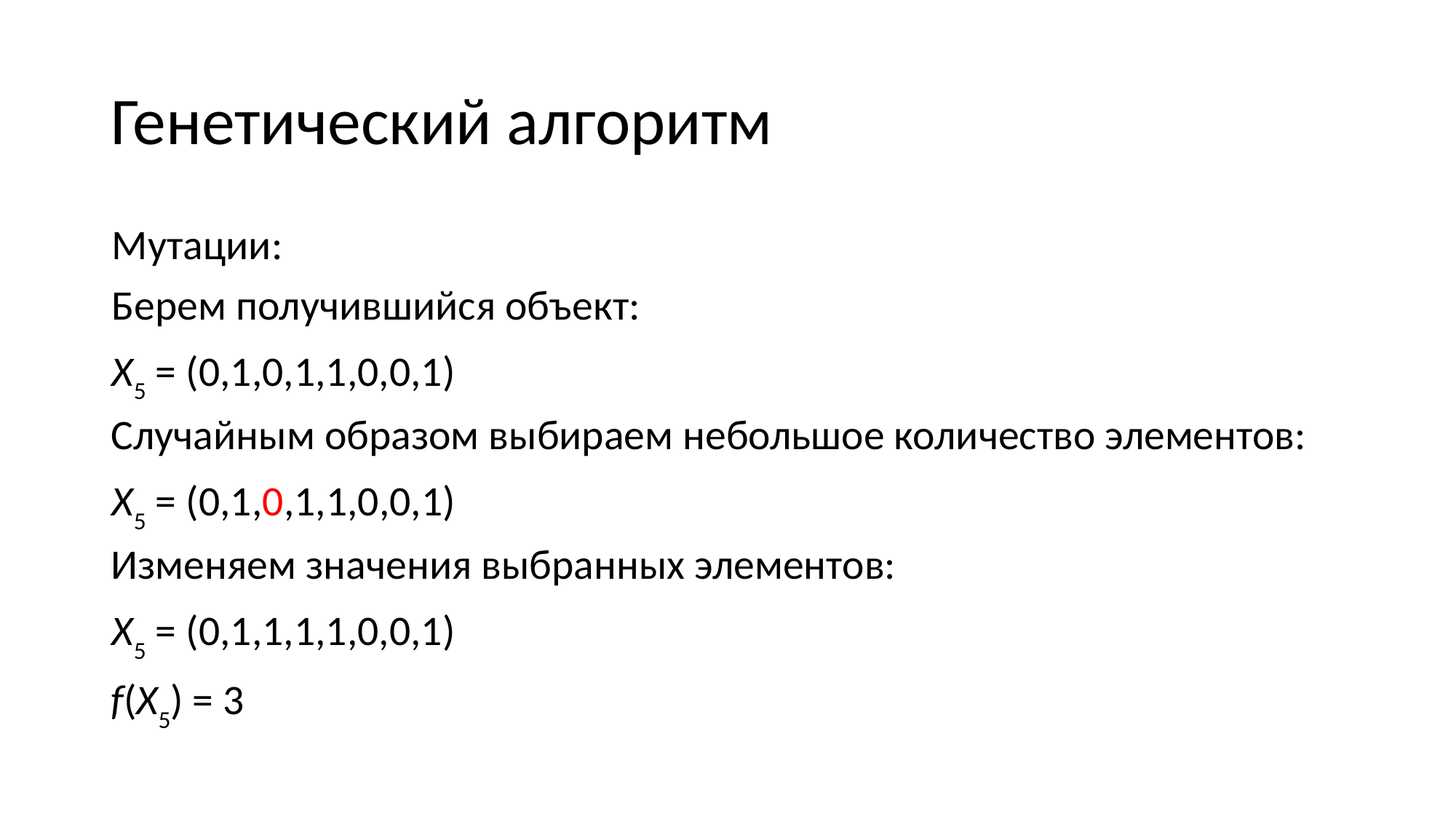

# Генетический алгоритм
Мутации:
Берем получившийся объект:
X5 = (0,1,0,1,1,0,0,1)
Случайным образом выбираем небольшое количество элементов:
X5 = (0,1,0,1,1,0,0,1)
Изменяем значения выбранных элементов:
X5 = (0,1,1,1,1,0,0,1)
f(X5) = 3